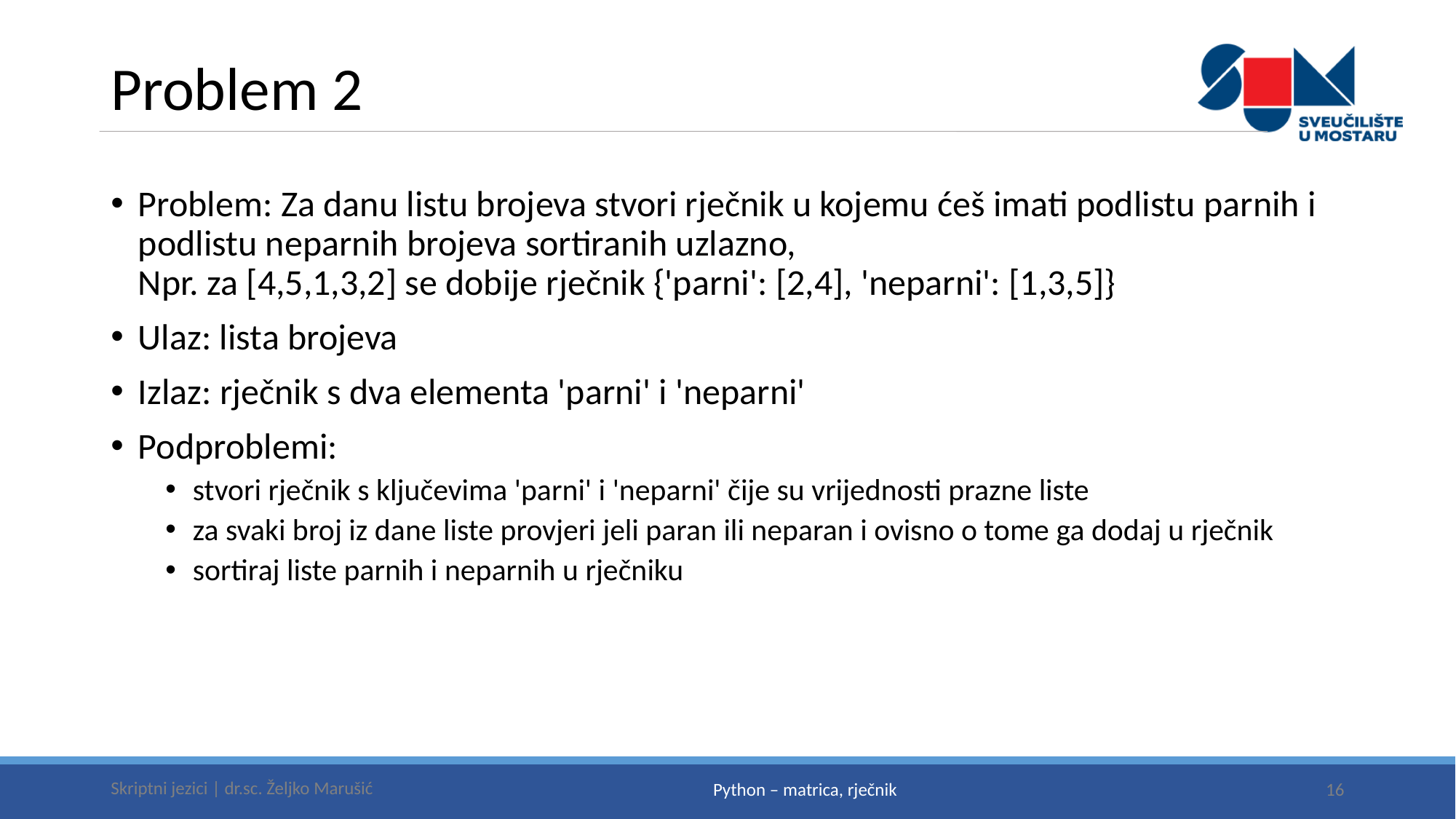

# Problem 2
Problem: Za danu listu brojeva stvori rječnik u kojemu ćeš imati podlistu parnih i podlistu neparnih brojeva sortiranih uzlazno,
Npr. za [4,5,1,3,2] se dobije rječnik {'parni': [2,4], 'neparni': [1,3,5]}
Ulaz: lista brojeva
Izlaz: rječnik s dva elementa 'parni' i 'neparni'
Podproblemi:
stvori rječnik s ključevima 'parni' i 'neparni' čije su vrijednosti prazne liste
za svaki broj iz dane liste provjeri jeli paran ili neparan i ovisno o tome ga dodaj u rječnik
sortiraj liste parnih i neparnih u rječniku

Skriptni jezici | dr.sc. Željko Marušić
16